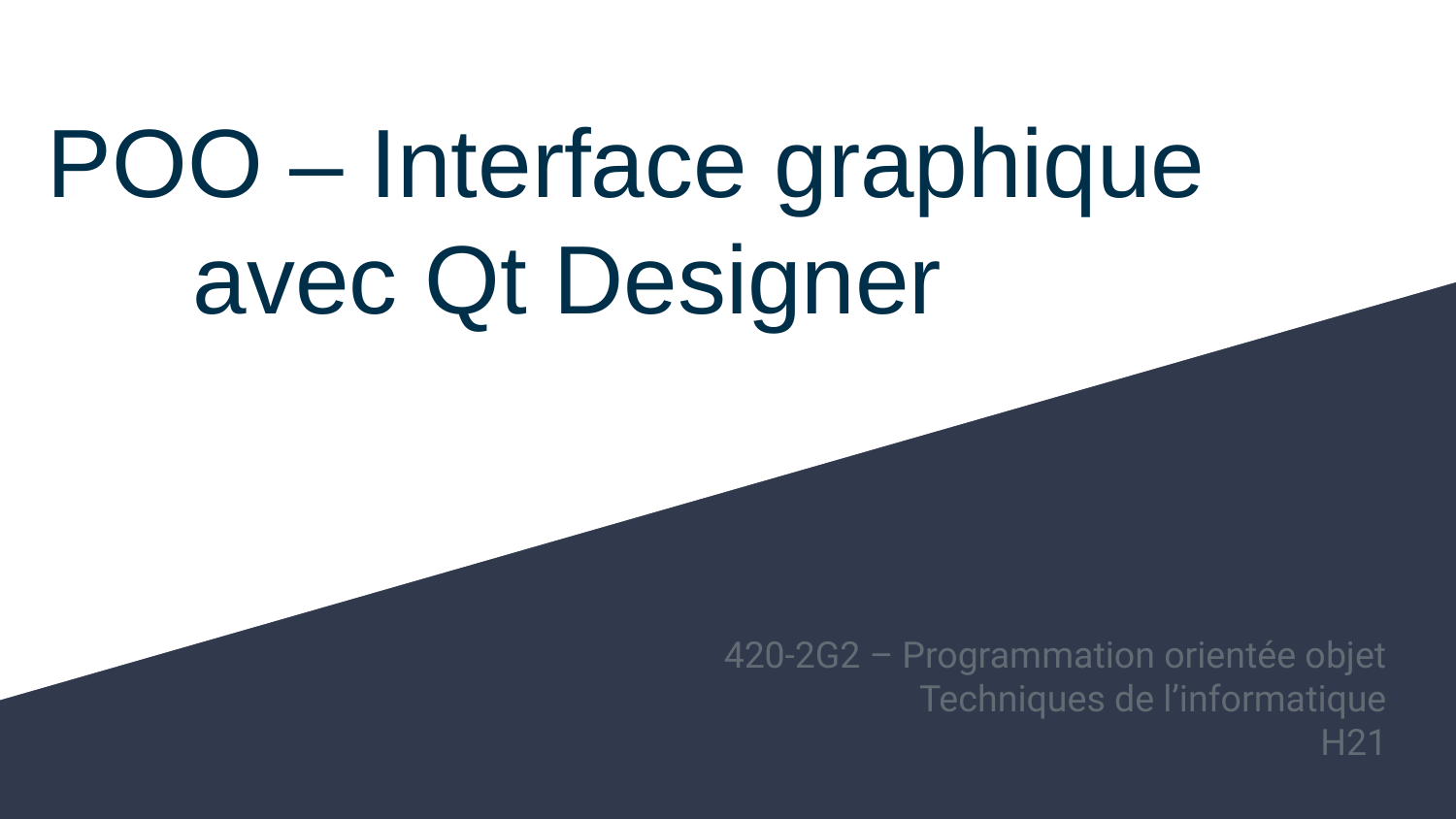

# POO – Interface graphique 	avec Qt Designer
420-2G2 – Programmation orientée objet
Techniques de l’informatique
H21